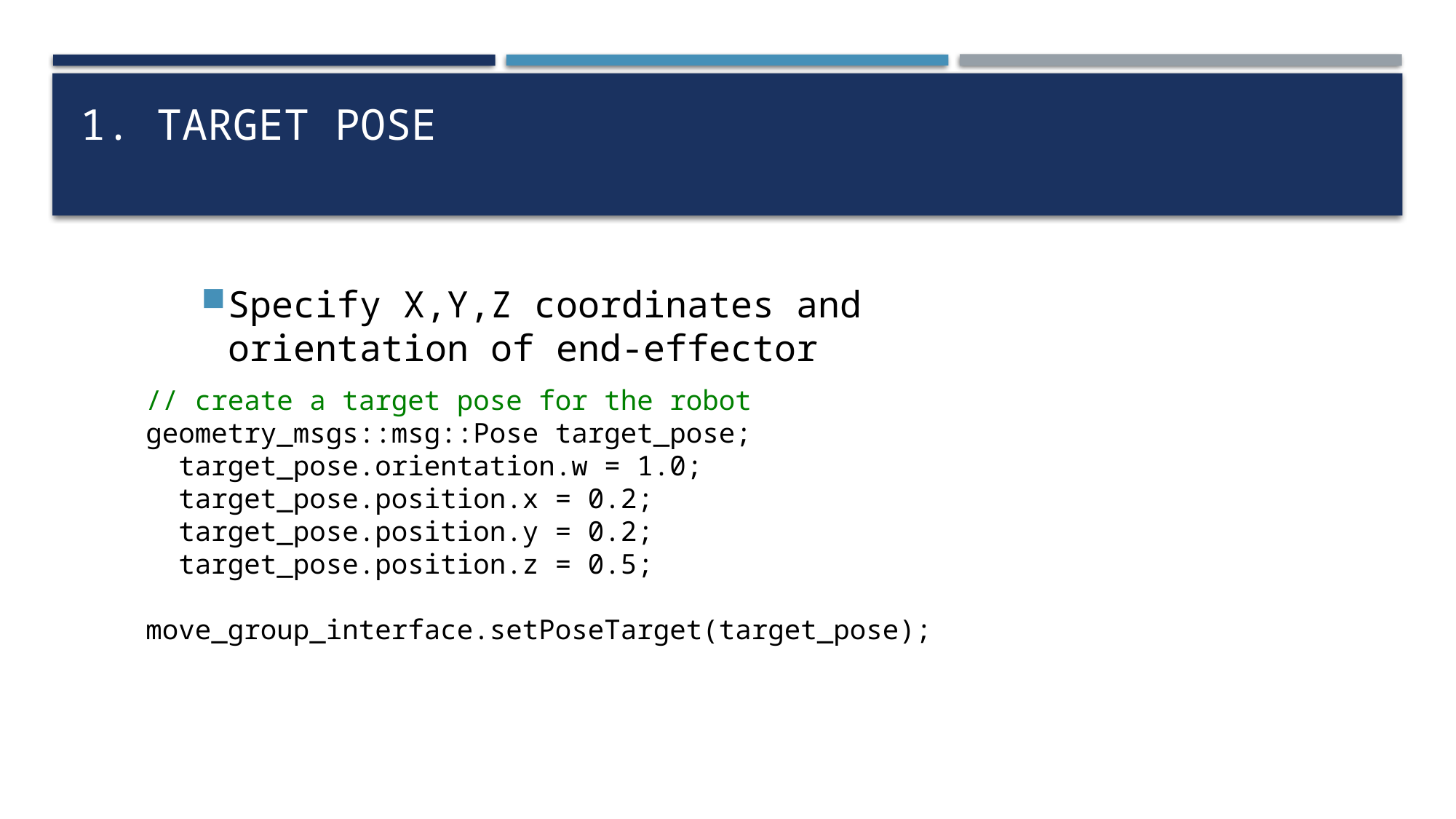

# 1. Target pose
Specify X,Y,Z coordinates and orientation of end-effector
    // create a target pose for the robot
    geometry_msgs::msg::Pose target_pose;
      target_pose.orientation.w = 1.0;
      target_pose.position.x = 0.2;
      target_pose.position.y = 0.2;
      target_pose.position.z = 0.5;
    move_group_interface.setPoseTarget(target_pose);